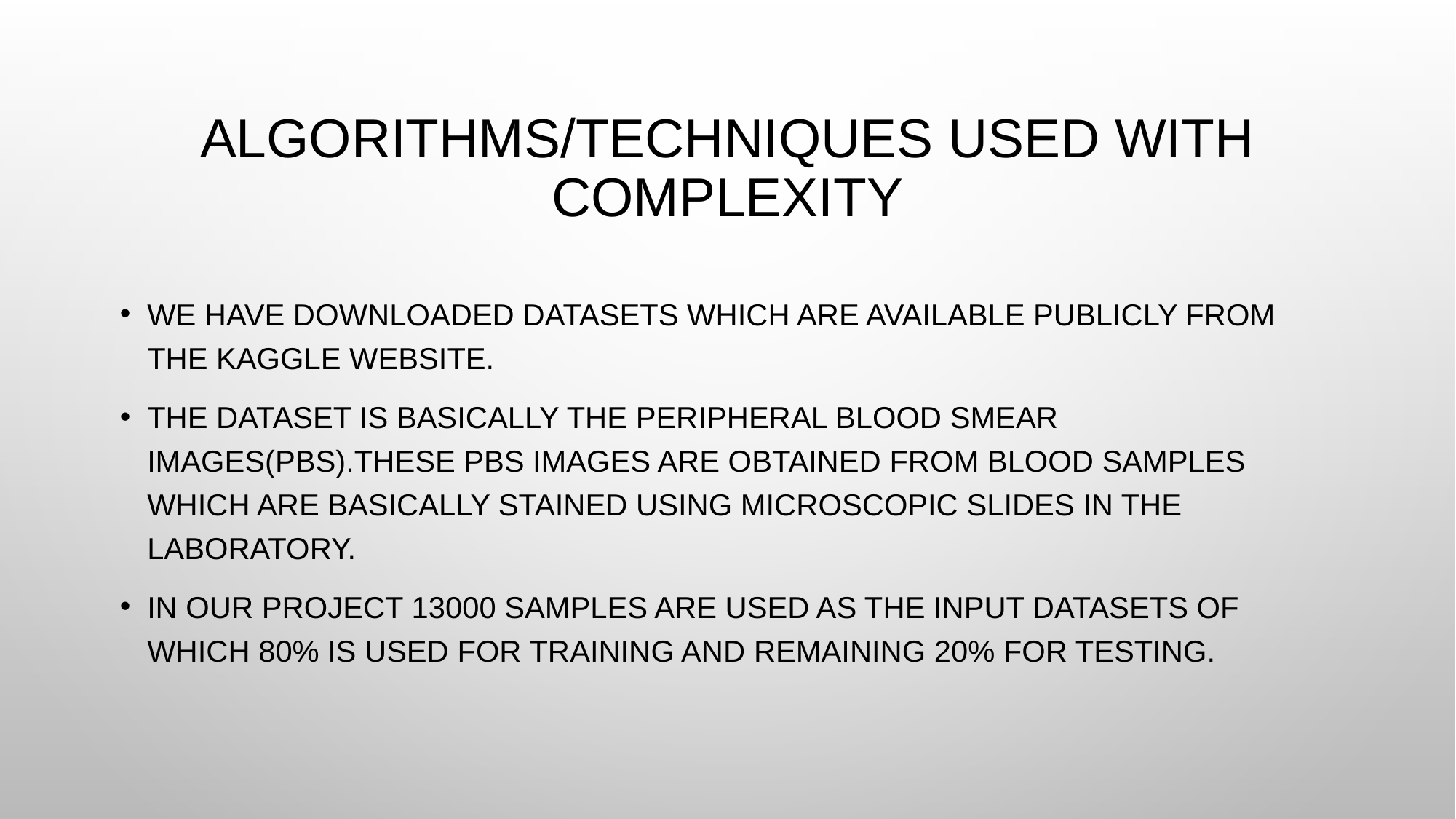

# Algorithms/techniques used with complexity
We have downloaded datasets which are available publicly from the Kaggle website.
The dataset is basically the peripheral blood smear images(PBS).These PBS images are obtained from blood samples which are basically stained using microscopic slides in the laboratory.
In our project 13000 samples are used as the input datasets of which 80% is used for training and remaining 20% for testing.